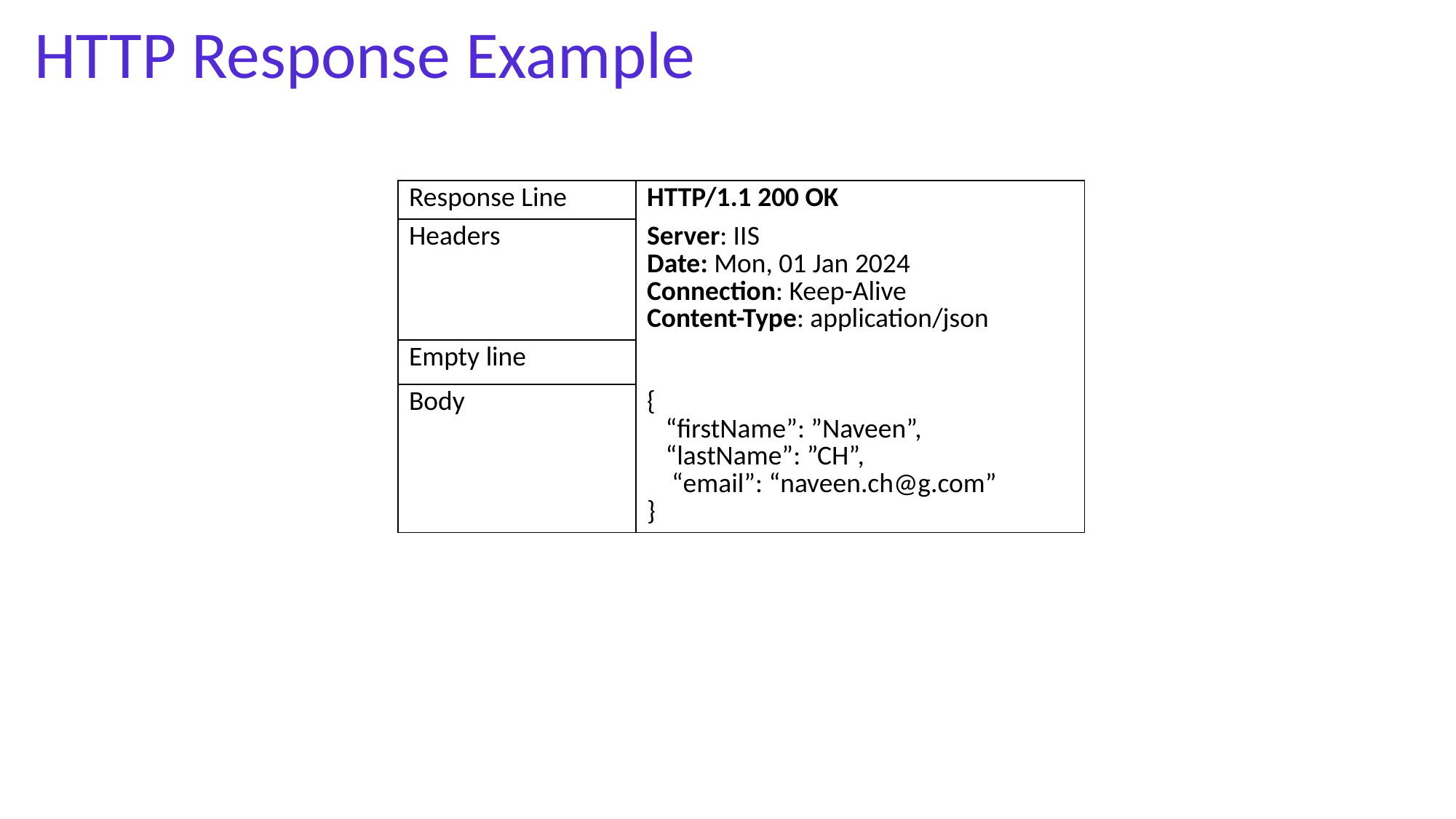

HTTP Response Example
| Response Line | HTTP/1.1 200 OK |
| --- | --- |
| Headers | Server: IIS Date: Mon, 01 Jan 2024 Connection: Keep-Alive Content-Type: application/json |
| Empty line |  |
| Body | { “firstName”: ”Naveen”, “lastName”: ”CH”, “email”: “naveen.ch@g.com” } |